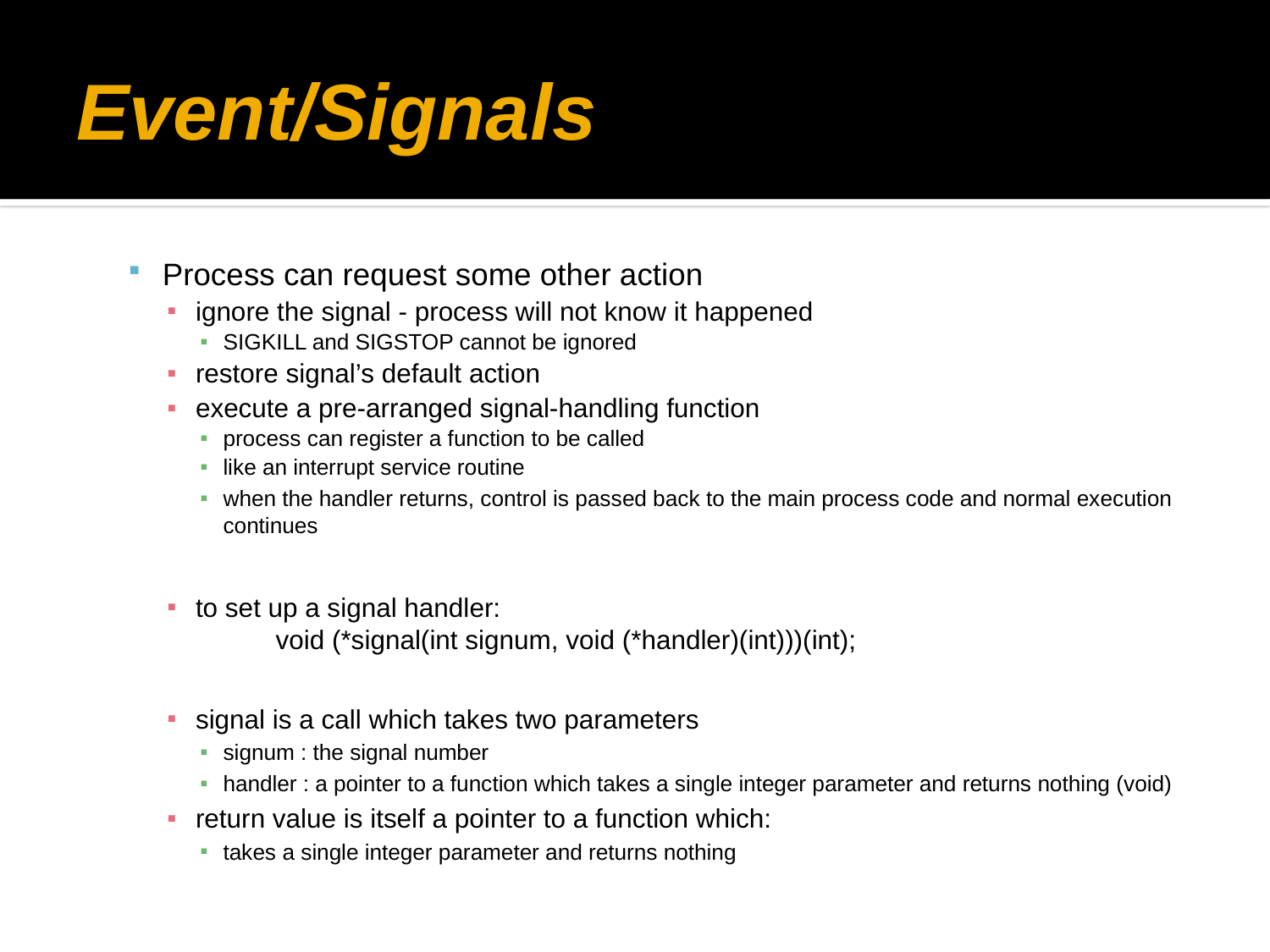

# Event/Signals
Process can request some other action
ignore the signal - process will not know it happened
SIGKILL and SIGSTOP cannot be ignored
restore signal’s default action
execute a pre-arranged signal-handling function
process can register a function to be called
like an interrupt service routine
when the handler returns, control is passed back to the main process code and normal execution continues

to set up a signal handler:
	void (*signal(int signum, void (*handler)(int)))(int);

signal is a call which takes two parameters
signum : the signal number
handler : a pointer to a function which takes a single integer parameter and returns nothing (void)
return value is itself a pointer to a function which:
takes a single integer parameter and returns nothing